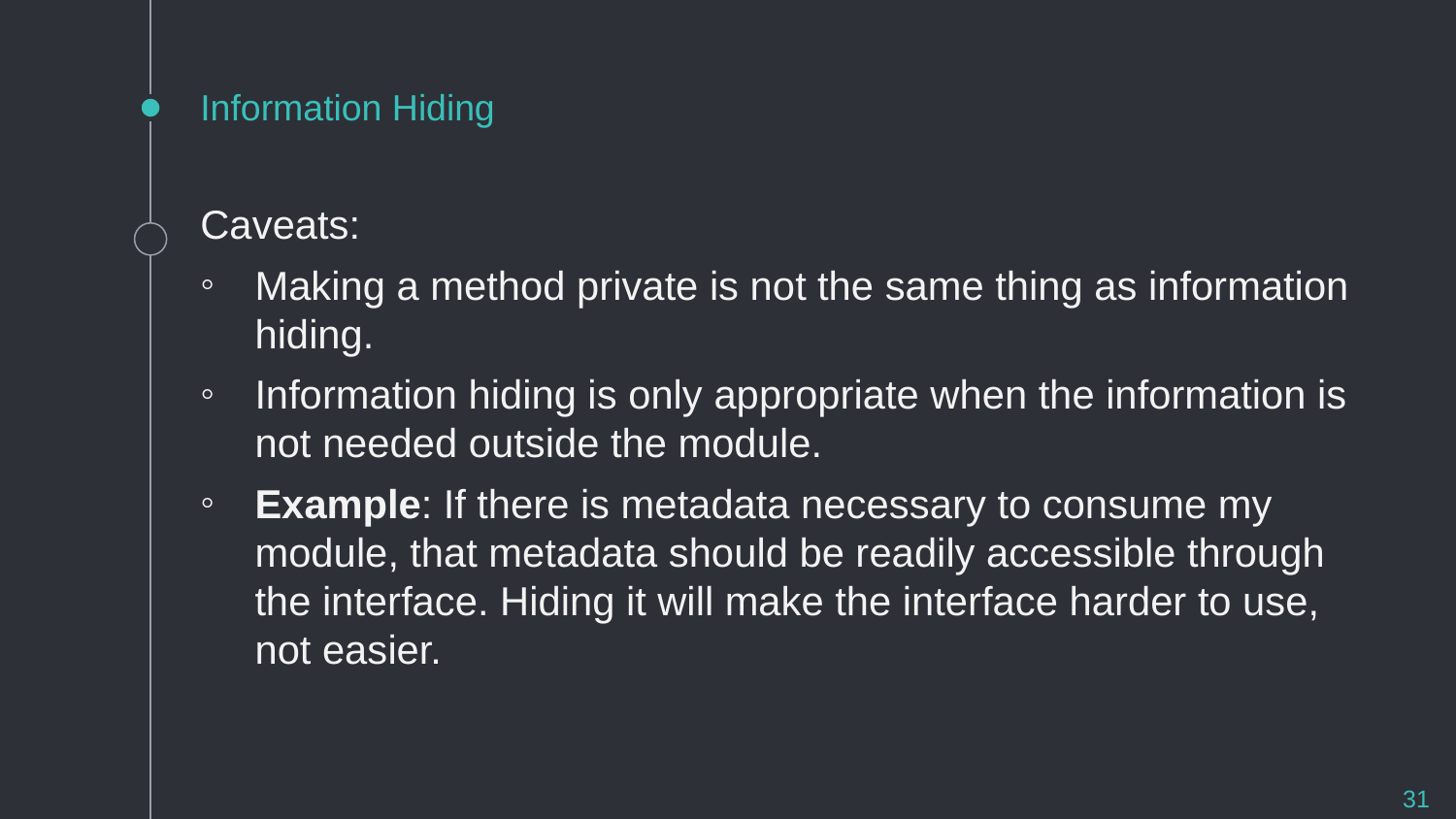

# Information Hiding
Caveats:
Making a method private is not the same thing as information hiding.
Information hiding is only appropriate when the information is not needed outside the module.
Example: If there is metadata necessary to consume my module, that metadata should be readily accessible through the interface. Hiding it will make the interface harder to use, not easier.
31